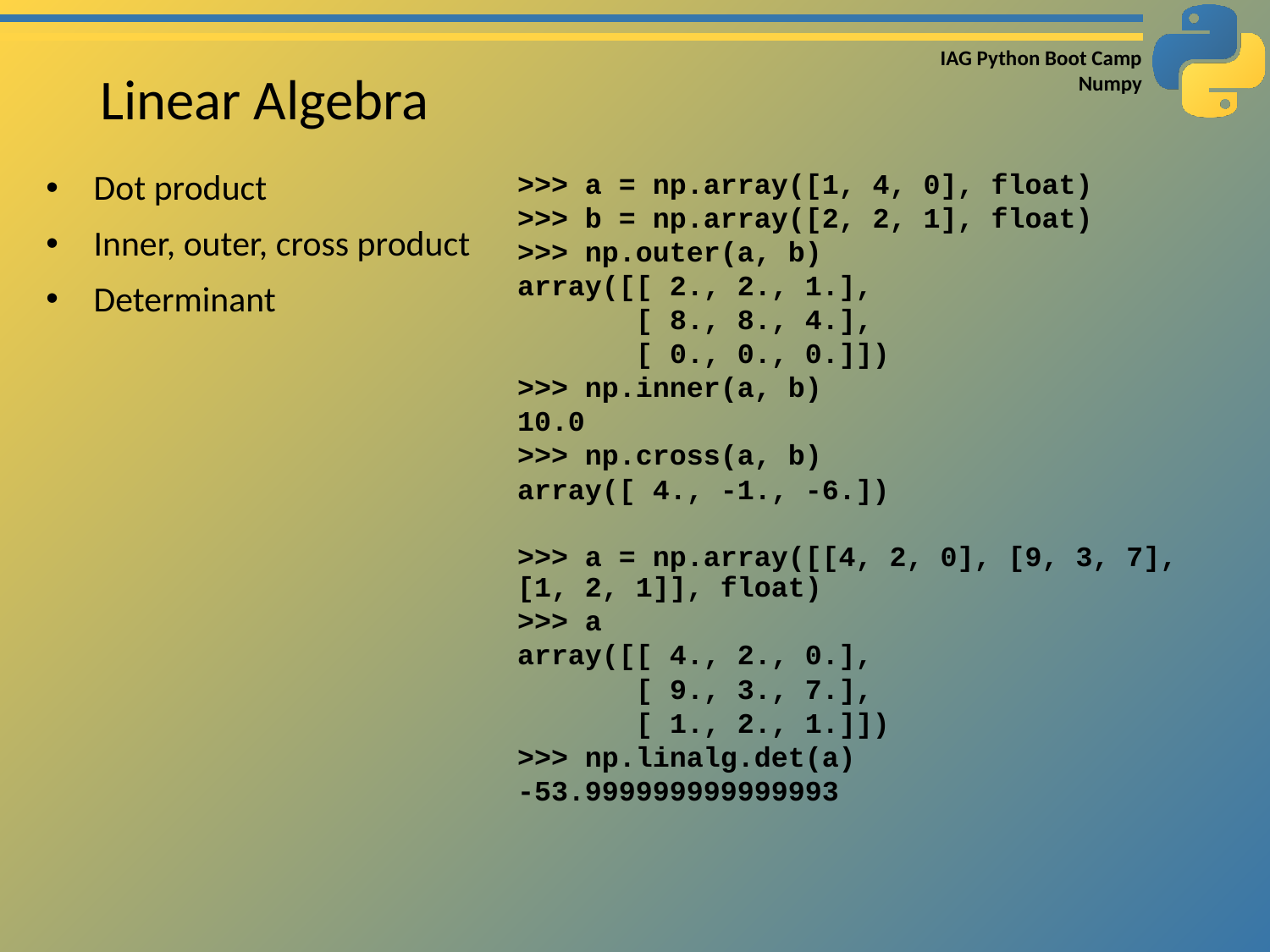

# Linear Algebra
Dot product
Inner, outer, cross product
Determinant
>>> a = np.array([1, 4, 0], float)
>>> b = np.array([2, 2, 1], float)
>>> np.outer(a, b)
array([[ 2., 2., 1.],
       [ 8., 8., 4.],
       [ 0., 0., 0.]])
>>> np.inner(a, b)
10.0
>>> np.cross(a, b)
array([ 4., -1., -6.])

>>> a = np.array([[4, 2, 0], [9, 3, 7], [1, 2, 1]], float)
>>> a
array([[ 4., 2., 0.],
       [ 9., 3., 7.],
       [ 1., 2., 1.]])
>>> np.linalg.det(a)
-53.999999999999993